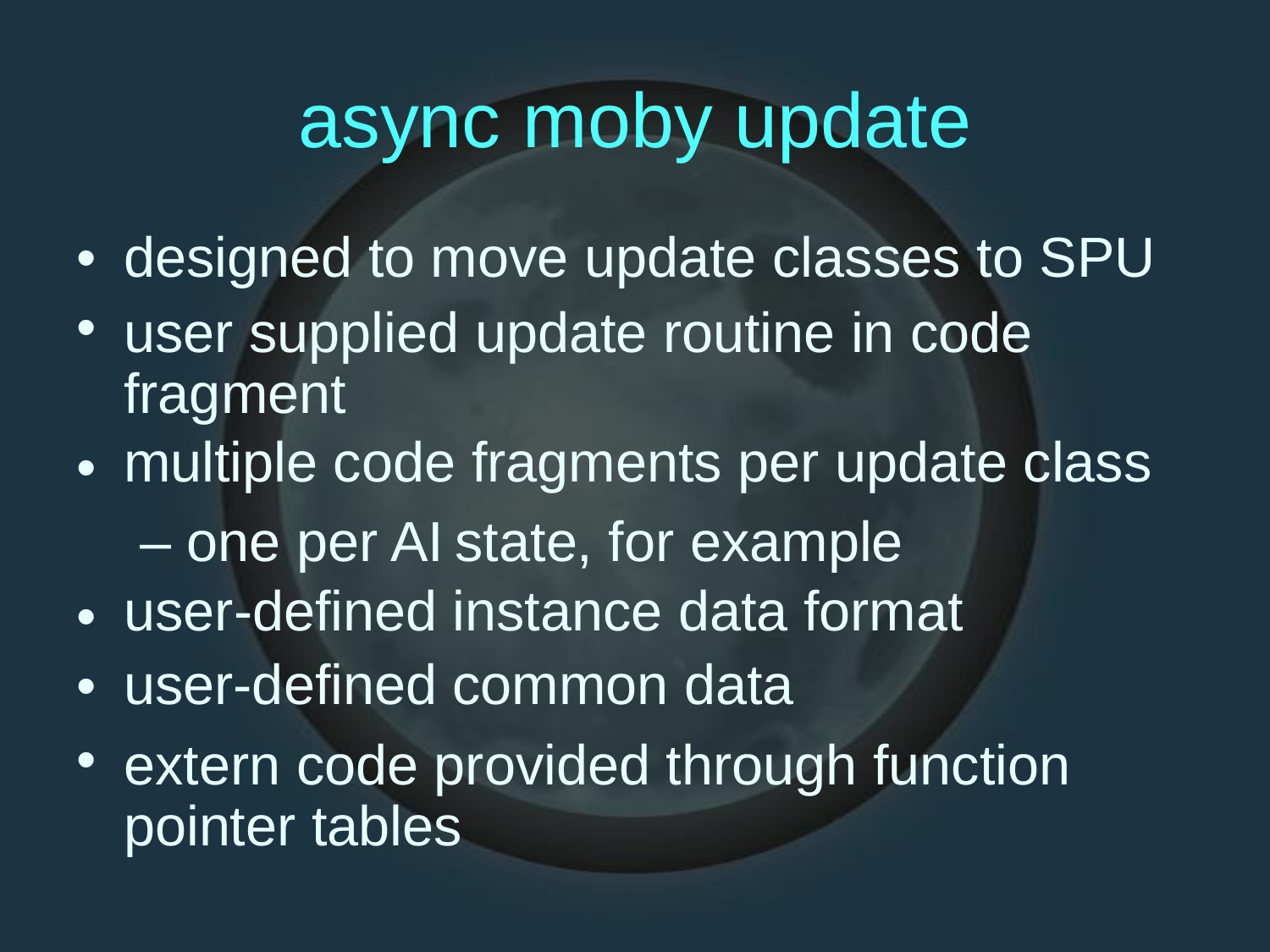

async moby
update
•
•
designed to move update classes to SPU
user supplied update routine in code fragment
multiple code fragments per update class
•
– one per AI
user-defined
user-defined
state, for example
instance data format
common data
•
•
•
extern code provided through function
pointer tables